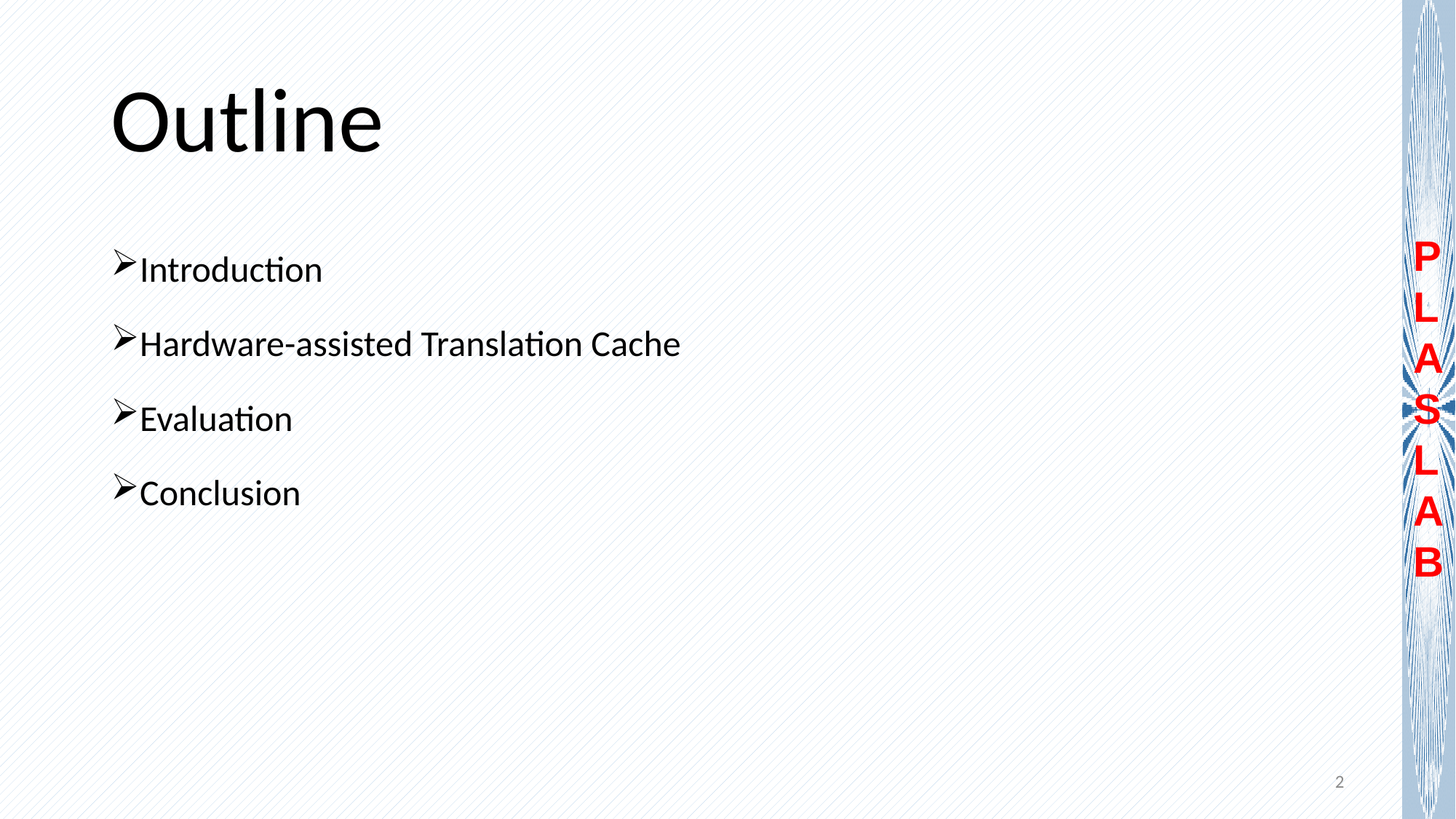

# Outline
Introduction
Hardware-assisted Translation Cache
Evaluation
Conclusion

2